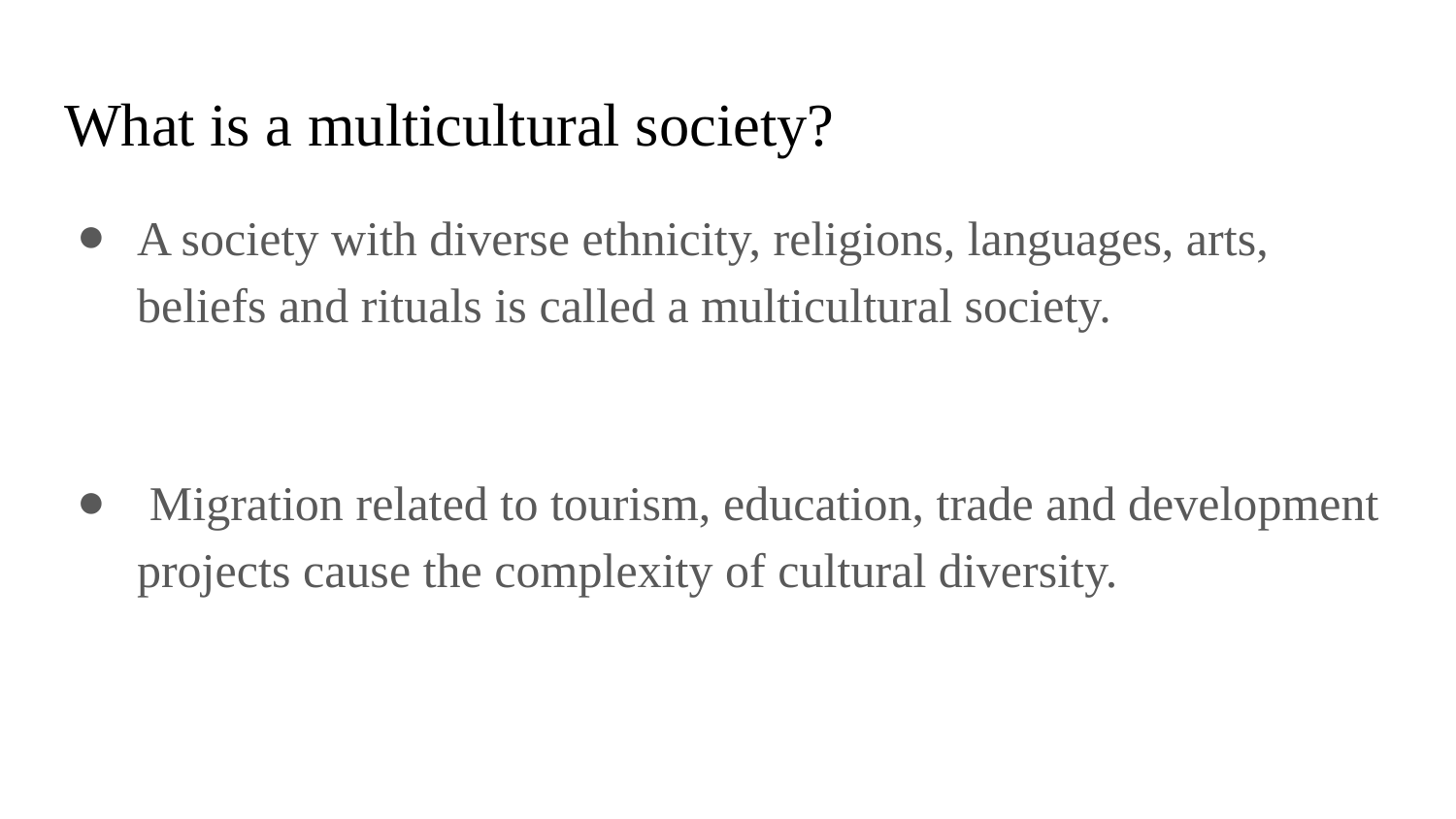

# What is a multicultural society?
A society with diverse ethnicity, religions, languages, arts, beliefs and rituals is called a multicultural society.

 Migration related to tourism, education, trade and development projects cause the complexity of cultural diversity.